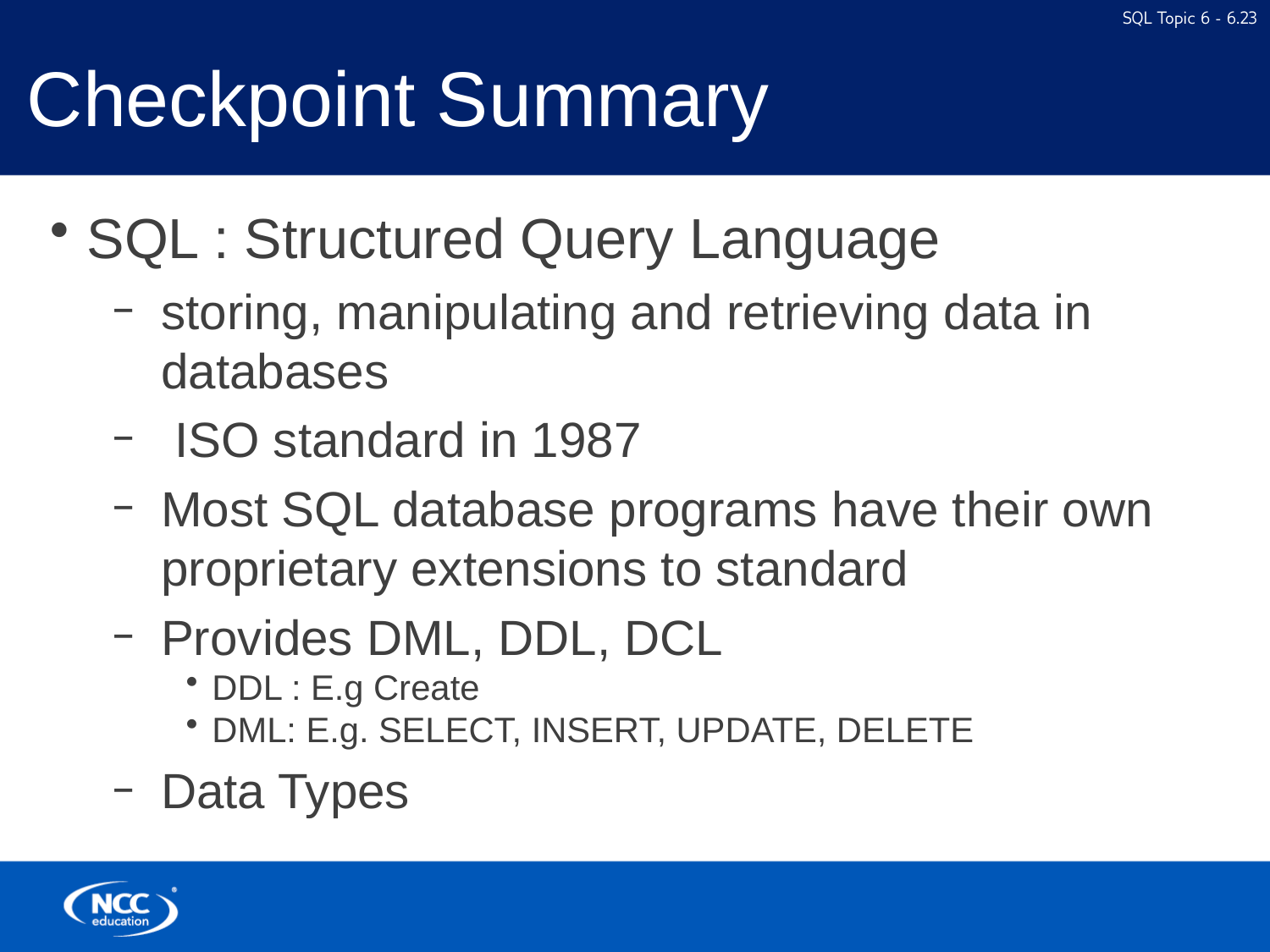

# Checkpoint Summary
SQL : Structured Query Language
storing, manipulating and retrieving data in databases
 ISO standard in 1987
Most SQL database programs have their own proprietary extensions to standard
Provides DML, DDL, DCL
DDL : E.g Create
DML: E.g. SELECT, INSERT, UPDATE, DELETE
Data Types